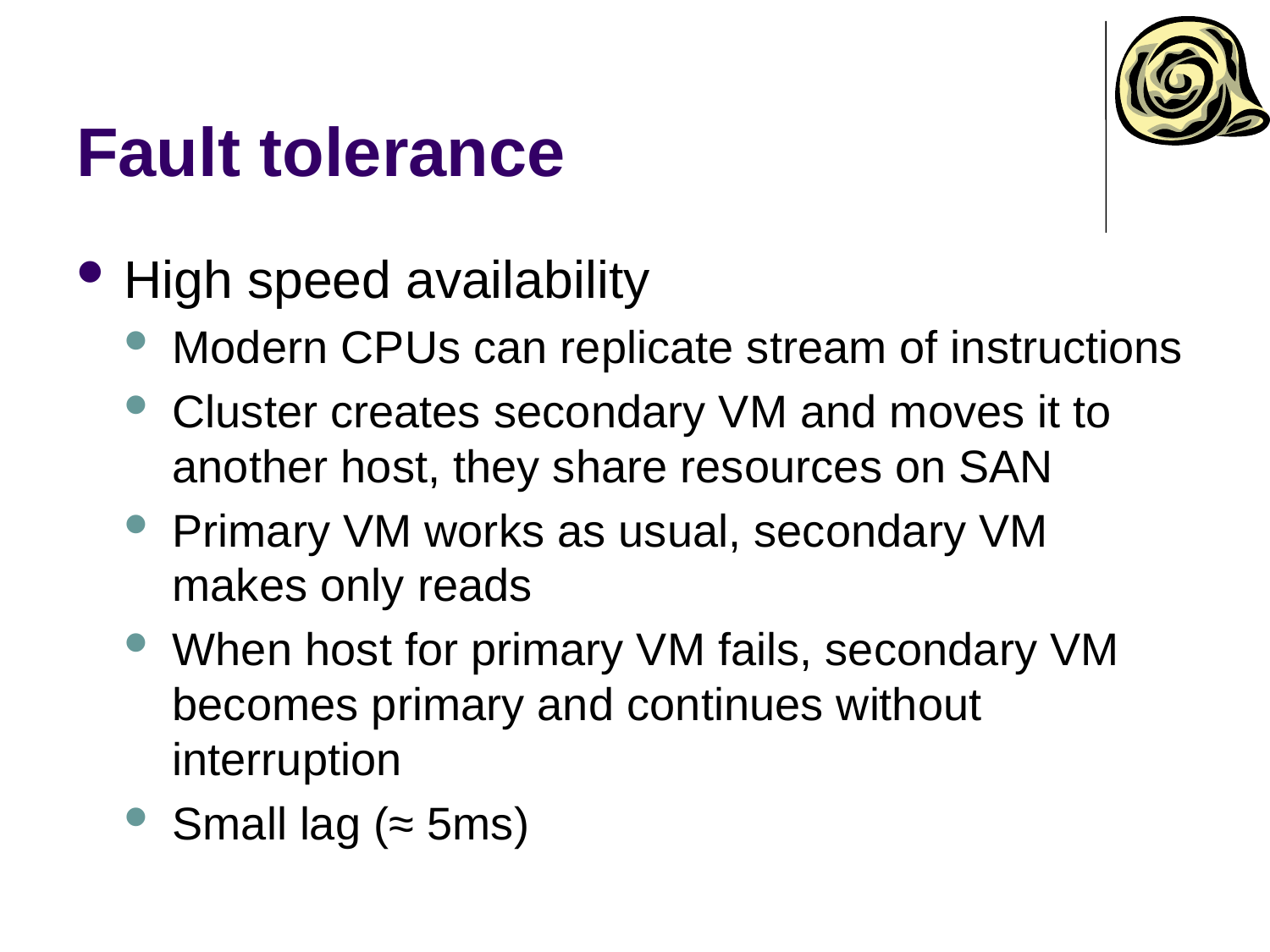

# Fault tolerance
High speed availability
Modern CPUs can replicate stream of instructions
Cluster creates secondary VM and moves it to another host, they share resources on SAN
Primary VM works as usual, secondary VM makes only reads
When host for primary VM fails, secondary VM becomes primary and continues without interruption
Small lag (≈ 5ms)